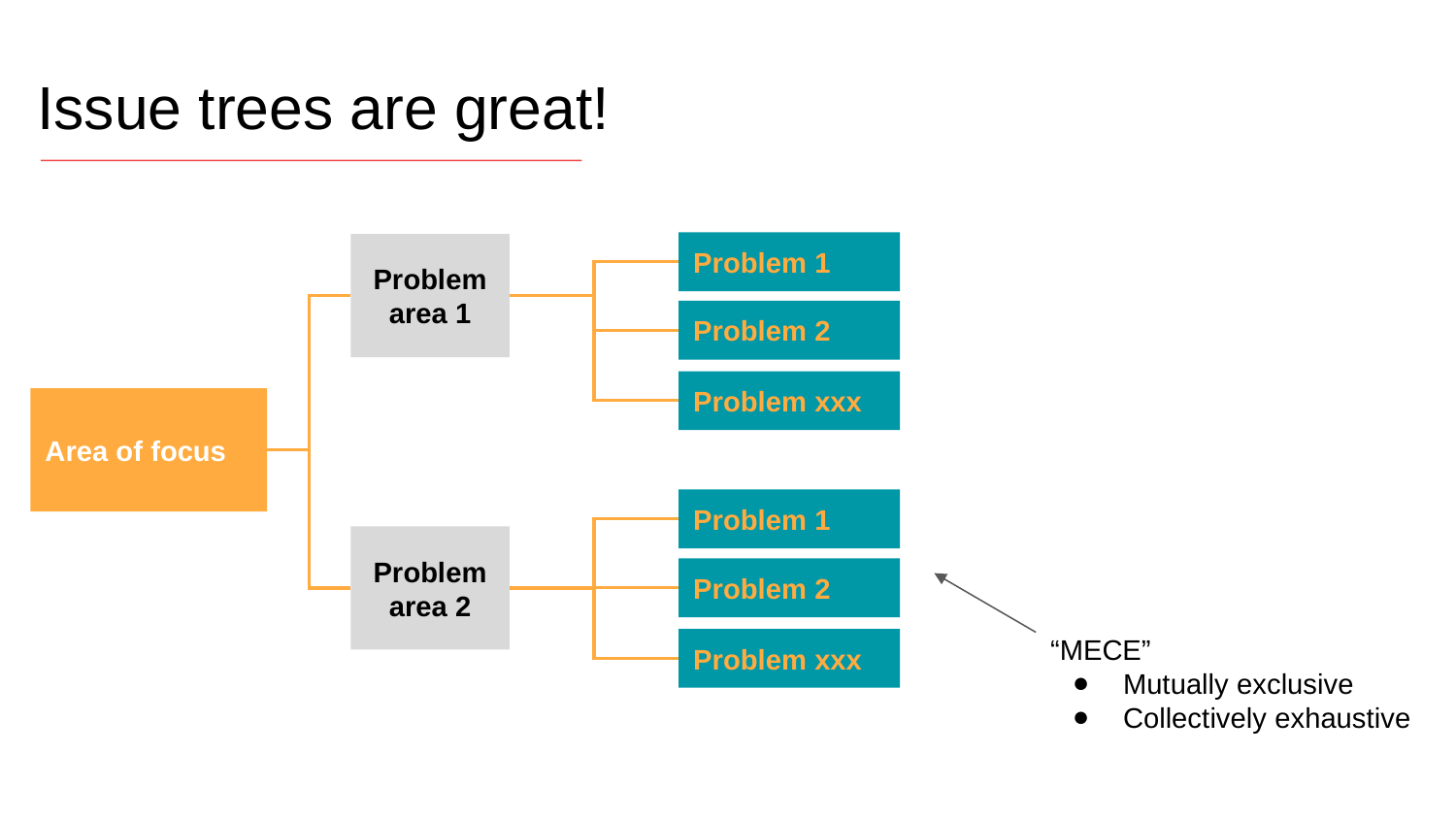

Issue trees are great!
Problem 1
Problem area 1
Problem 2
Problem xxx
Area of focus
Problem 1
Problem area 2
Problem 2
“MECE”
Mutually exclusive
Collectively exhaustive
Problem xxx
4